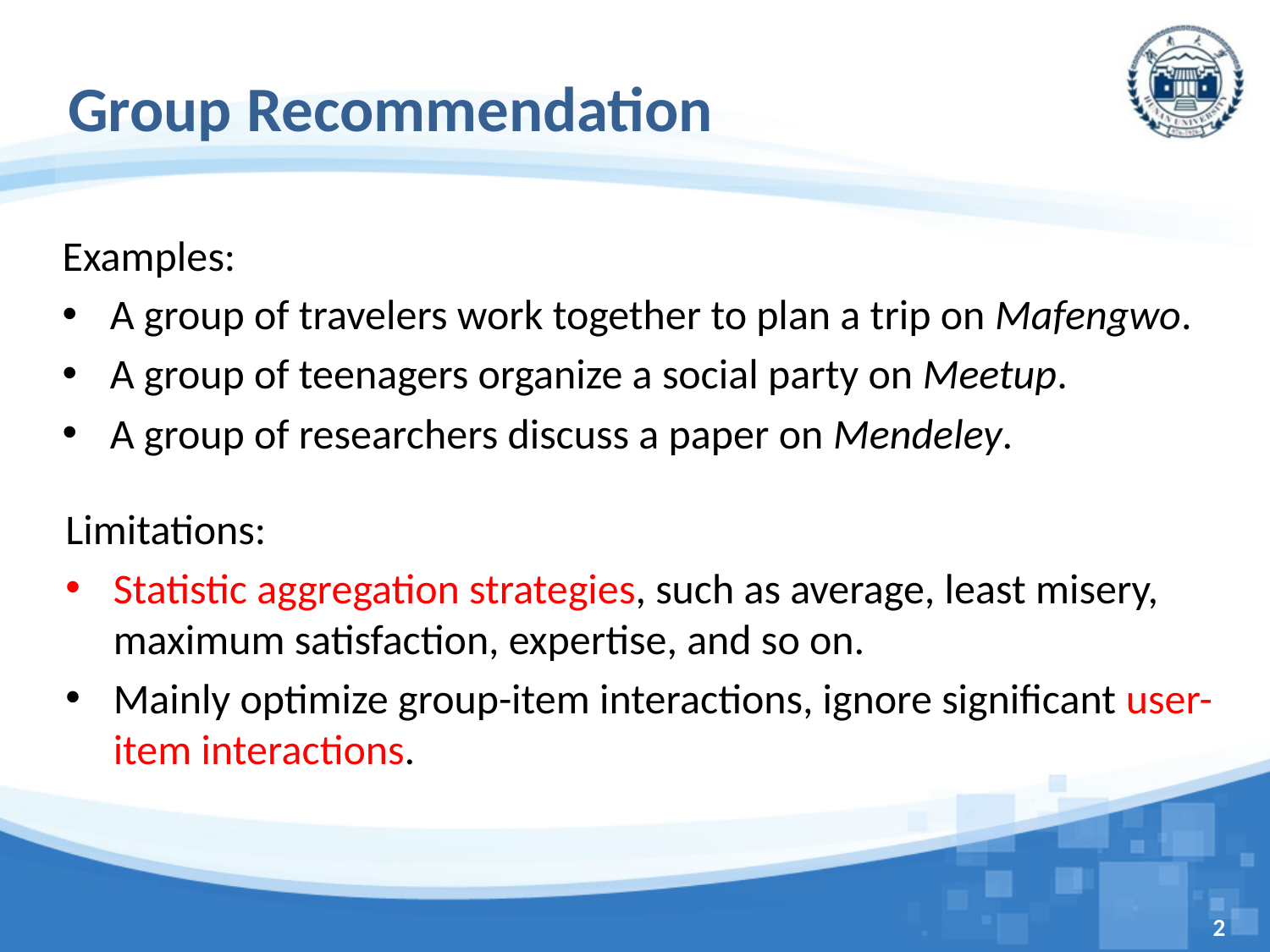

# Group Recommendation
Examples:
A group of travelers work together to plan a trip on Mafengwo.
A group of teenagers organize a social party on Meetup.
A group of researchers discuss a paper on Mendeley.
Limitations:
Statistic aggregation strategies, such as average, least misery, maximum satisfaction, expertise, and so on.
Mainly optimize group-item interactions, ignore significant user-item interactions.
2